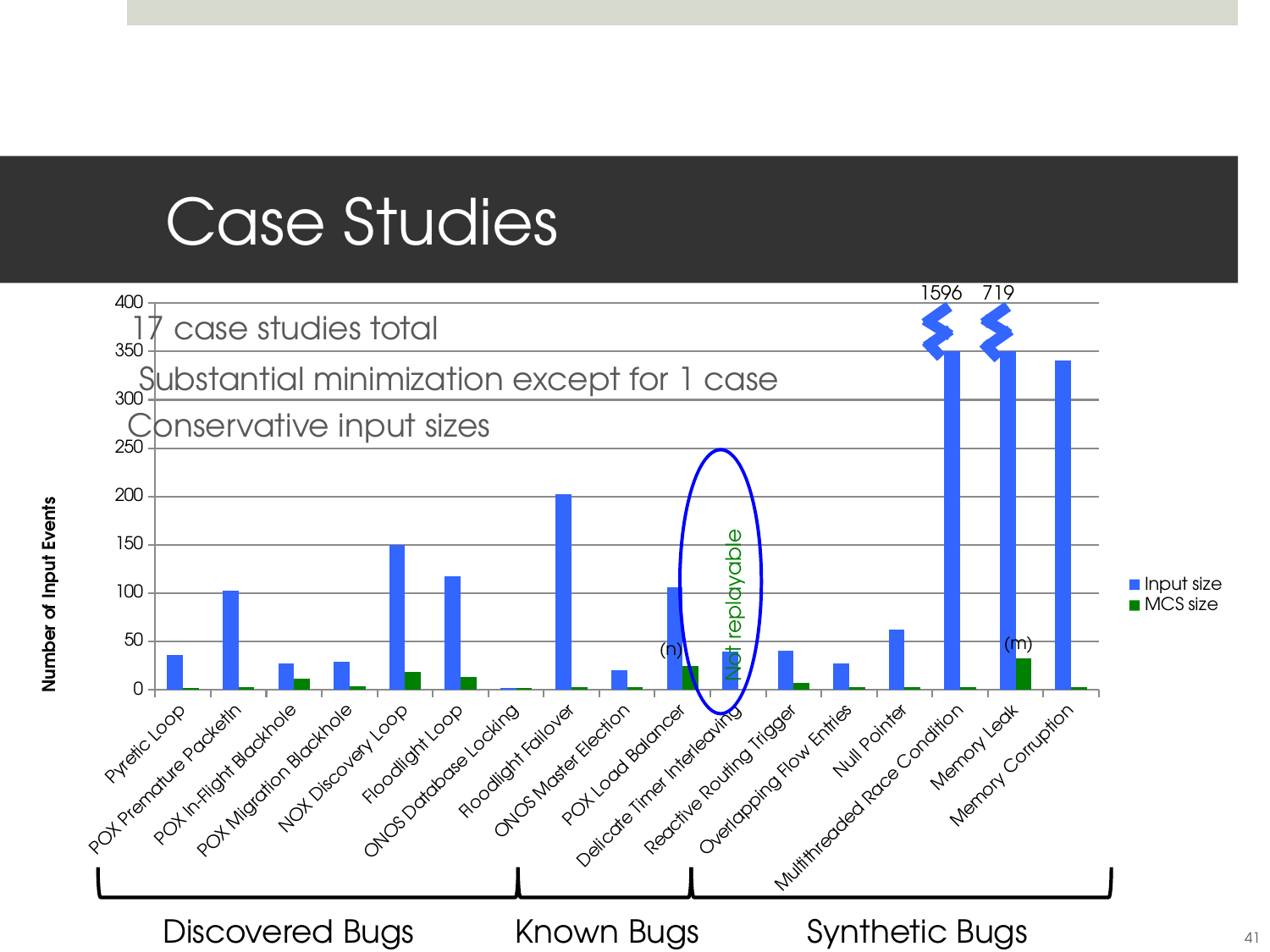

# Case Studies
1596
719

### Chart

| Category | Input size | MCS size |
|---|---|---|
| Pyretic Loop | 36.0 | 1.0 |
| POX Premature PacketIn | 102.0 | 2.0 |
| POX In-Flight Blackhole | 27.0 | 11.0 |
| POX Migration Blackhole | 29.0 | 3.0 |
| NOX Discovery Loop | 150.0 | 18.0 |
| Floodlight Loop | 117.0 | 13.0 |
| ONOS Database Locking | 1.0 | 1.0 |
| Floodlight Failover | 202.0 | 2.0 |
| ONOS Master Election | 20.0 | 2.0 |
| POX Load Balancer | 106.0 | 24.0 |
| Delicate Timer Interleaving | 39.0 | 0.0 |
| Reactive Routing Trigger | 40.0 | 7.0 |
| Overlapping Flow Entries | 27.0 | 2.0 |
| Null Pointer | 62.0 | 2.0 |
| Multithreaded Race Condition | 350.0 | 2.0 |
| Memory Leak | 350.0 | 32.0 |
| Memory Corruption | 341.0 | 2.0 |
17 case studies total
Substantial minimization except for 1 case
Conservative input sizes

Not replayable
(m)
(n)

Discovered Bugs
Known Bugs
Synthetic Bugs
41